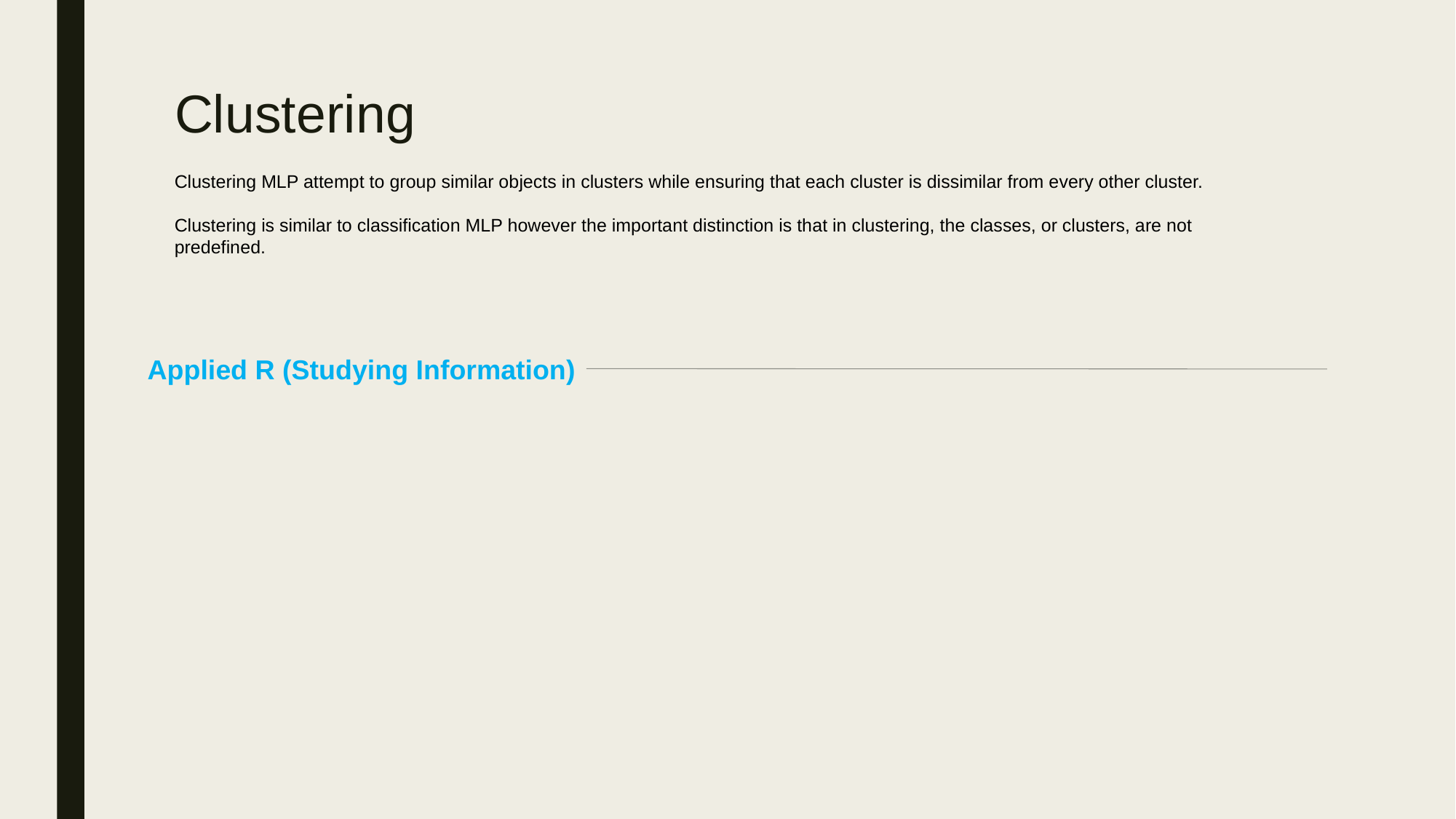

# Clustering
Clustering MLP attempt to group similar objects in clusters while ensuring that each cluster is dissimilar from every other cluster.

Clustering is similar to classification MLP however the important distinction is that in clustering, the classes, or clusters, are not predefined.
Applied R (Studying Information)